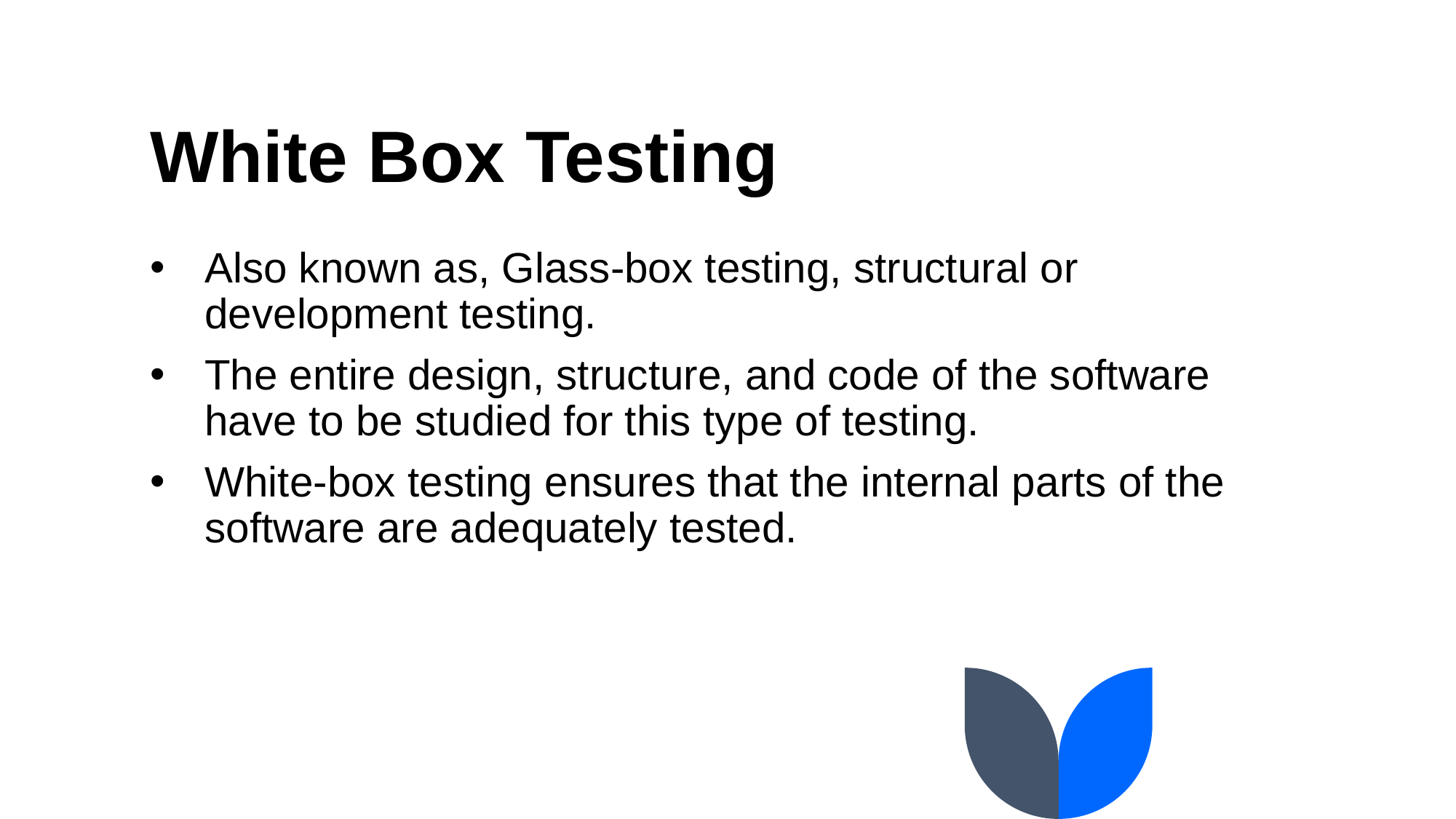

# White Box Testing
Also known as, Glass-box testing, structural or development testing.
The entire design, structure, and code of the software have to be studied for this type of testing.
White-box testing ensures that the internal parts of the software are adequately tested.
4